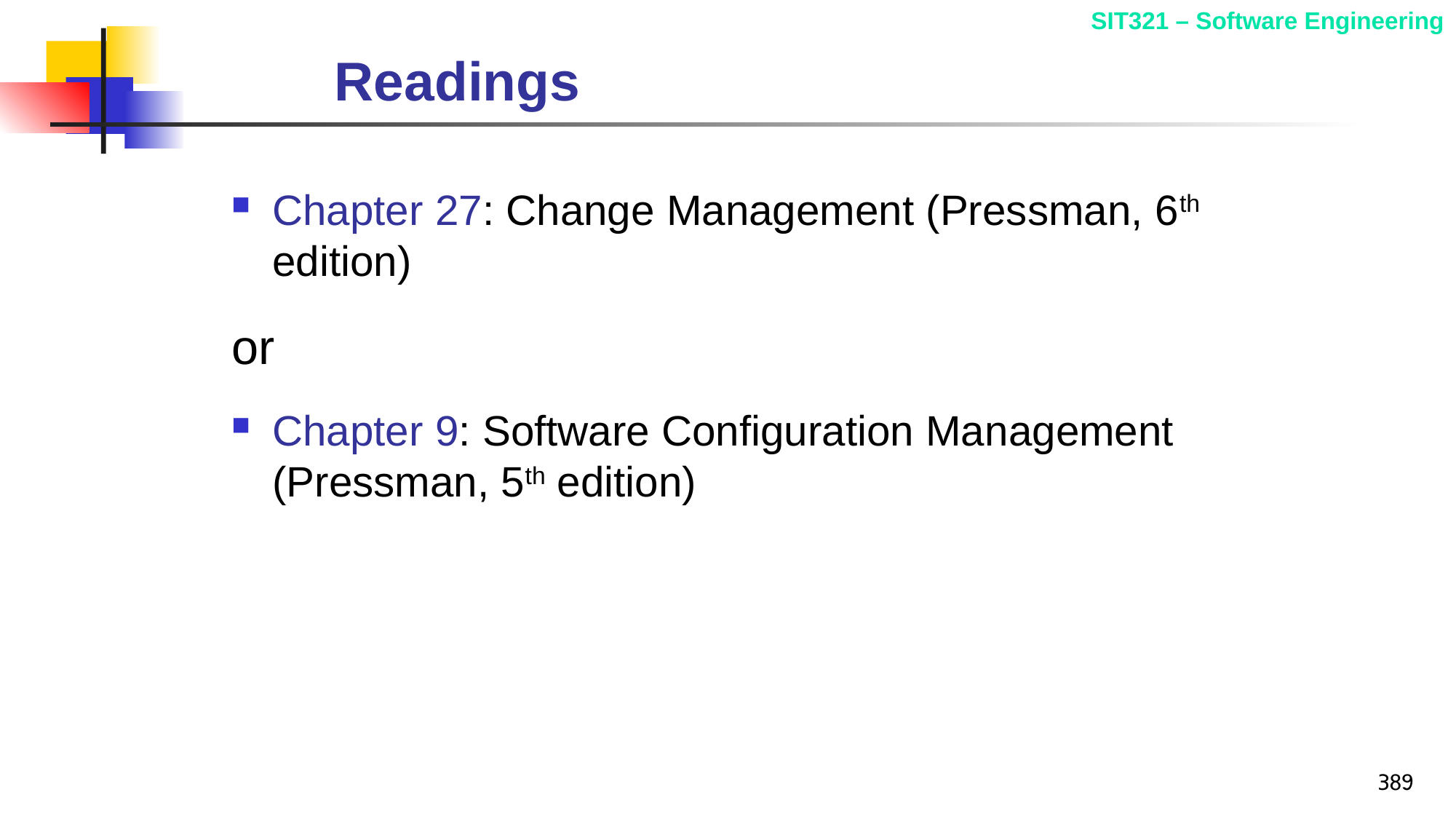

# Readings
Chapter 27: Change Management (Pressman, 6th edition)

or

Chapter 9: Software Configuration Management (Pressman, 5th edition)
389